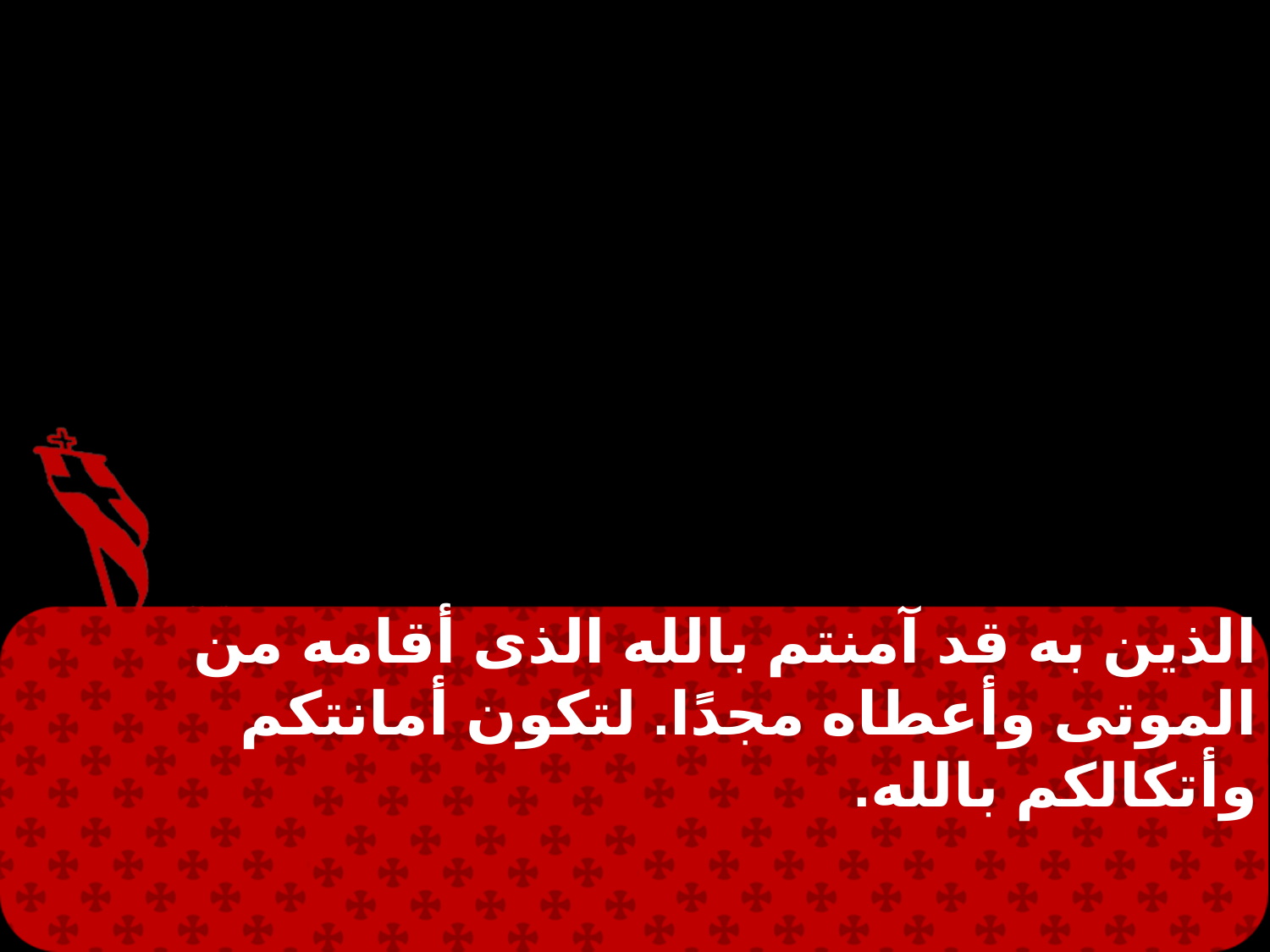

الذين به قد آمنتم بالله الذى أقامه من الموتى وأعطاه مجدًا. لتكون أمانتكم وأتكالكم بالله.